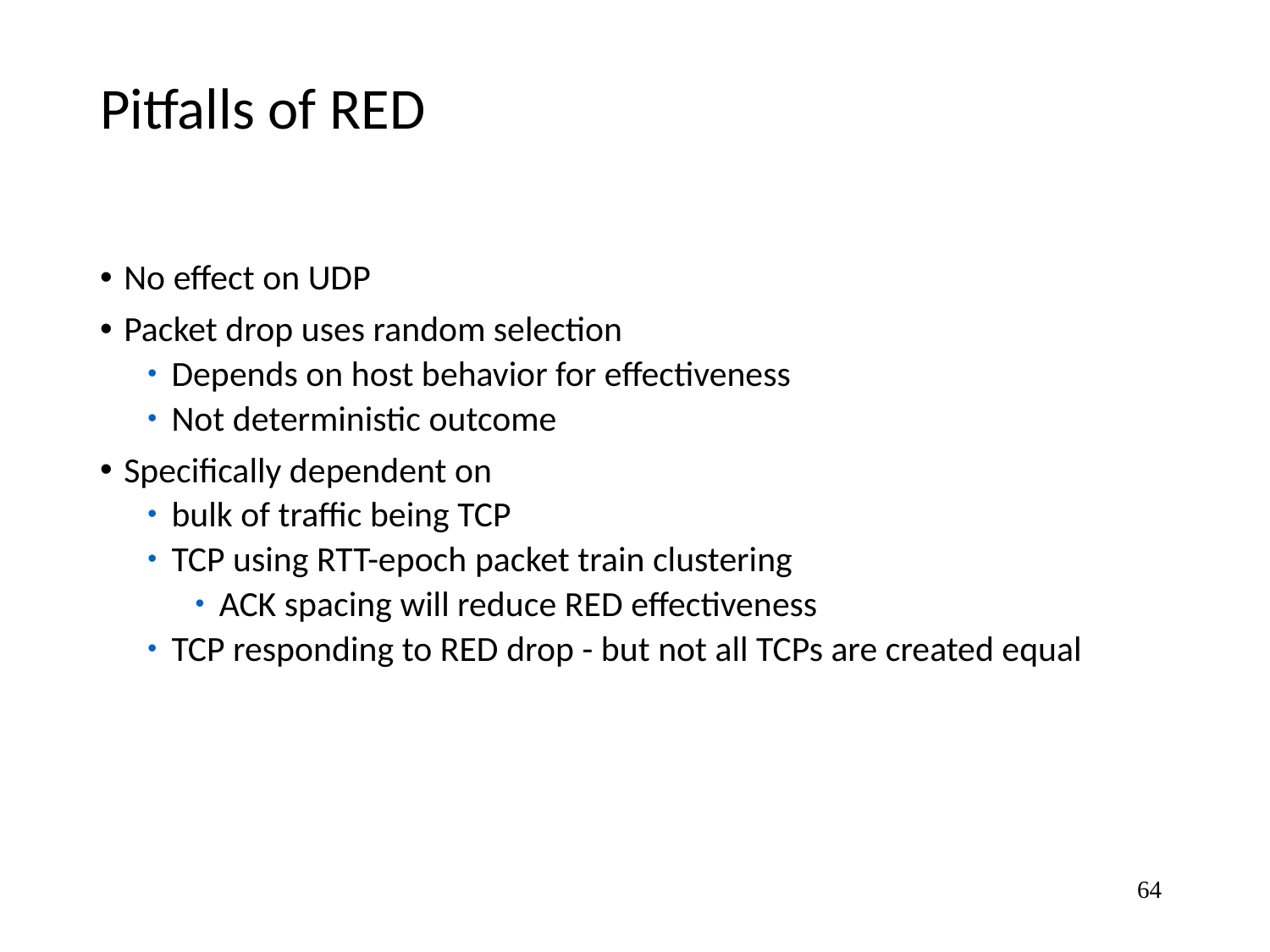

# Pitfalls of RED
No effect on UDP
Packet drop uses random selection
Depends on host behavior for effectiveness
Not deterministic outcome
Specifically dependent on
bulk of traffic being TCP
TCP using RTT-epoch packet train clustering
ACK spacing will reduce RED effectiveness
TCP responding to RED drop - but not all TCPs are created equal
64